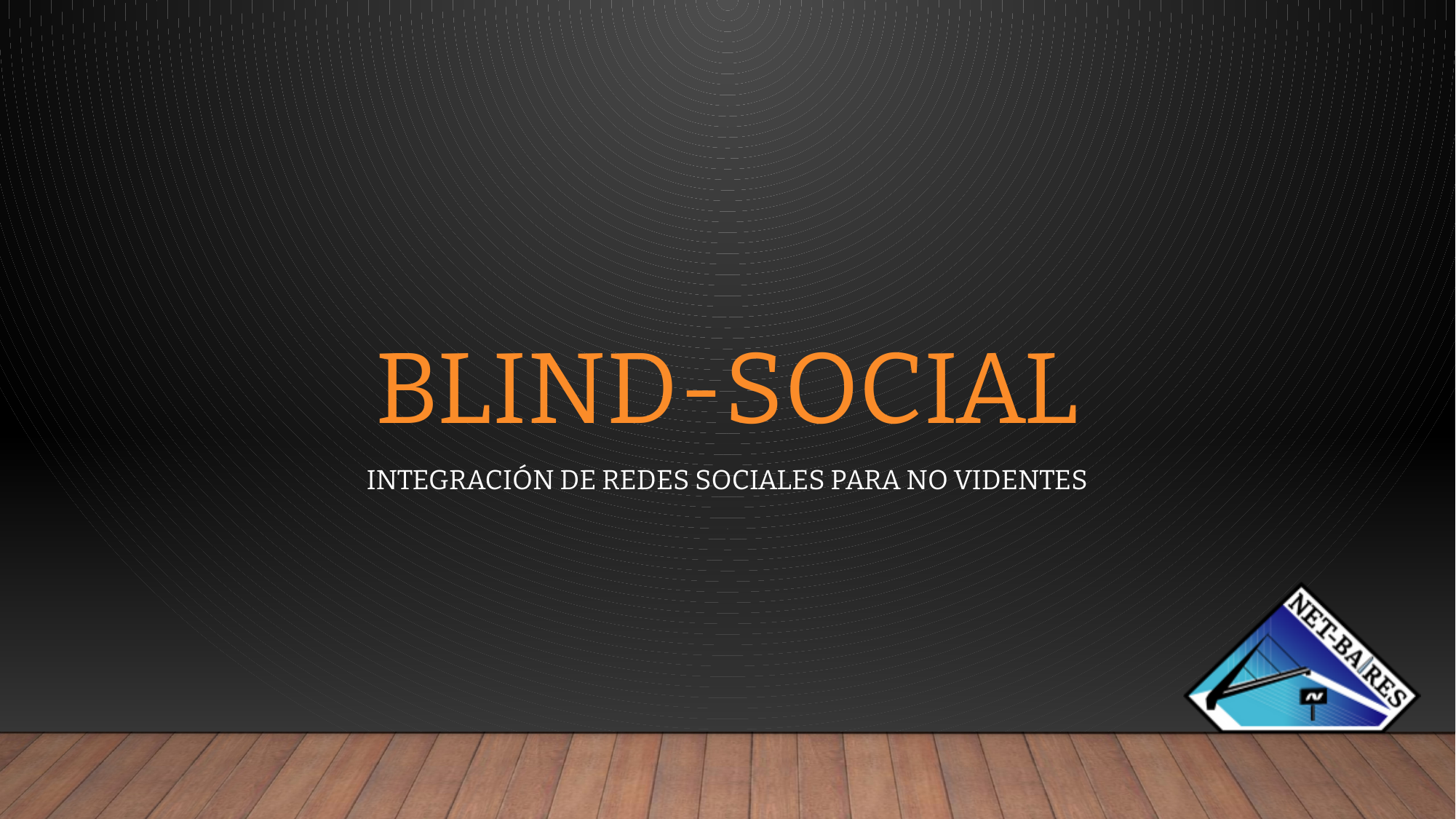

# blind-social
Integración de Redes sociales para no videntes